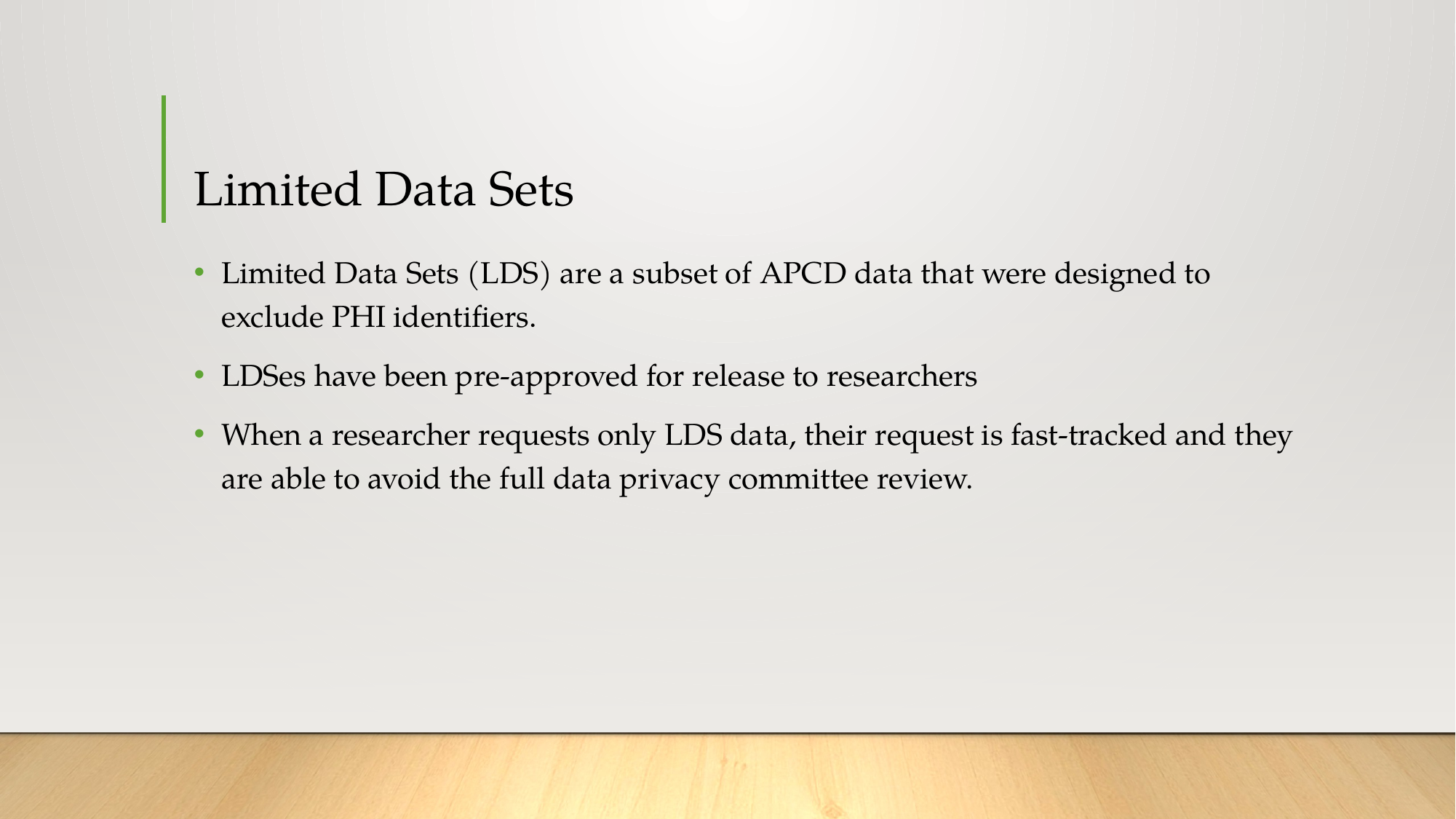

# Limited Data Sets
Limited Data Sets (LDS) are a subset of APCD data that were designed to exclude PHI identifiers.
LDSes have been pre-approved for release to researchers
When a researcher requests only LDS data, their request is fast-tracked and they are able to avoid the full data privacy committee review.